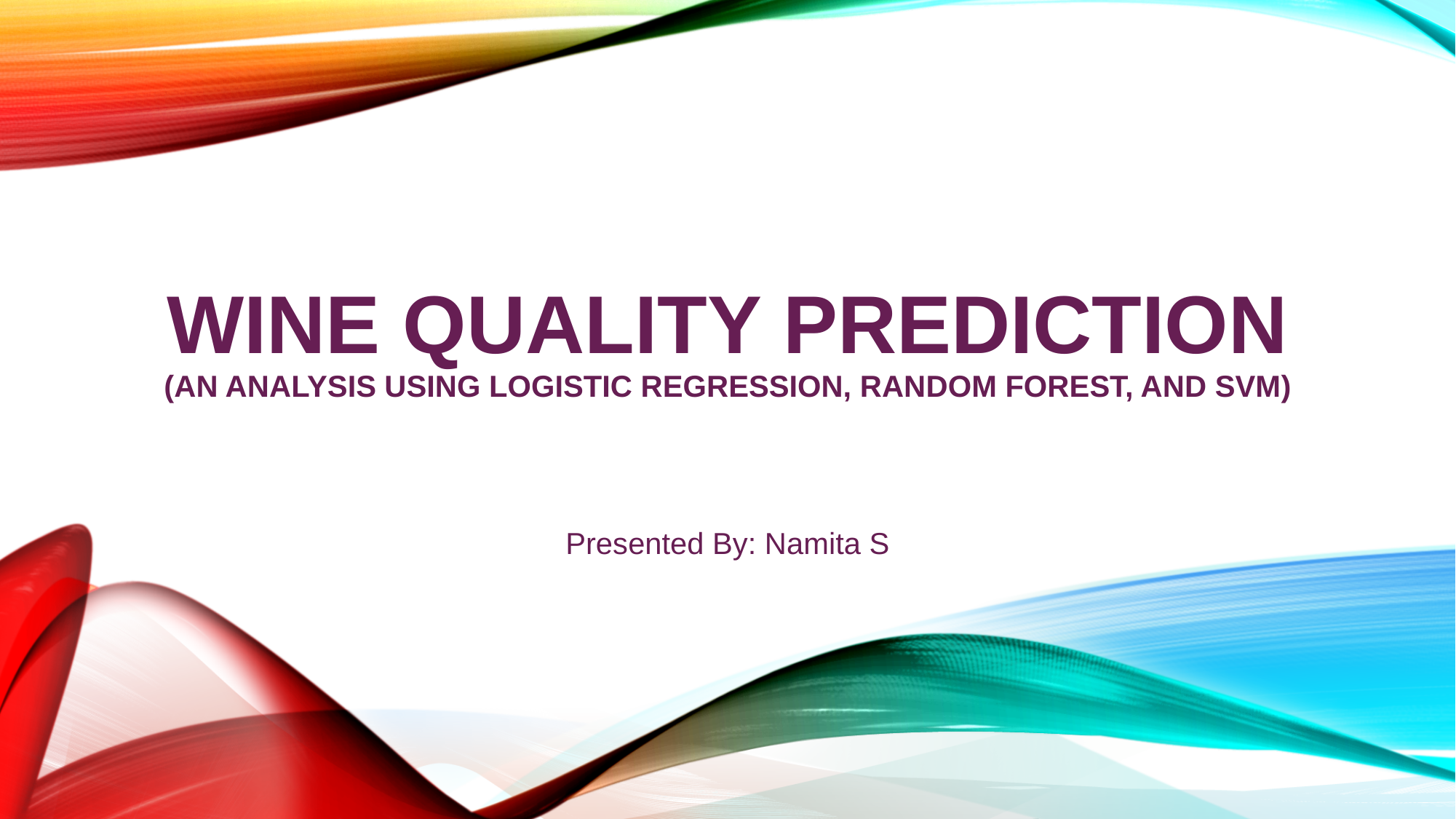

# Wine Quality Prediction (An Analysis Using Logistic Regression, Random Forest, and SVM)
Presented By: Namita S